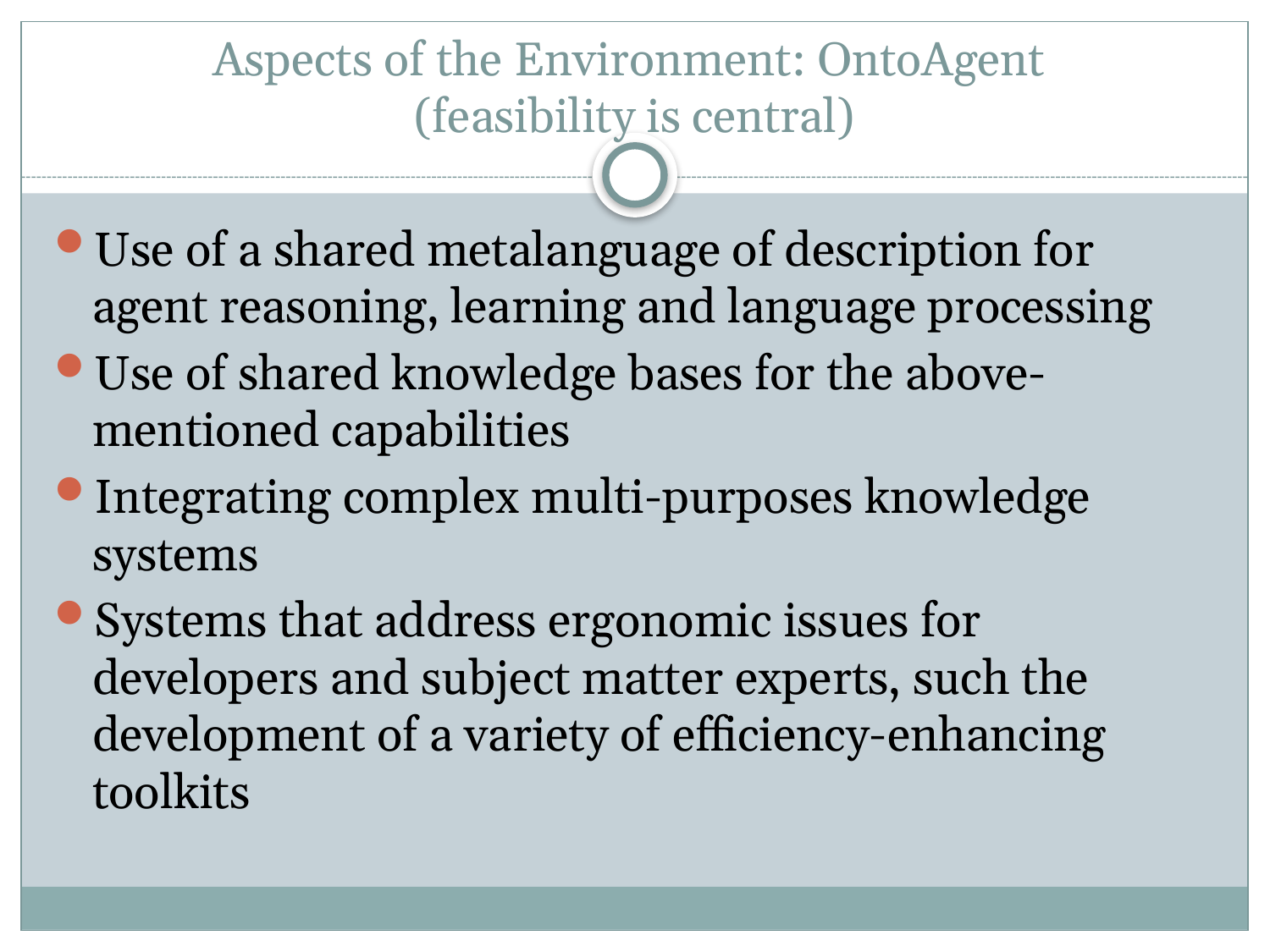

# Aspects of the Environment: OntoAgent (feasibility is central)
Use of a shared metalanguage of description for agent reasoning, learning and language processing
Use of shared knowledge bases for the above-mentioned capabilities
Integrating complex multi-purposes knowledge systems
Systems that address ergonomic issues for developers and subject matter experts, such the development of a variety of efficiency-enhancing toolkits